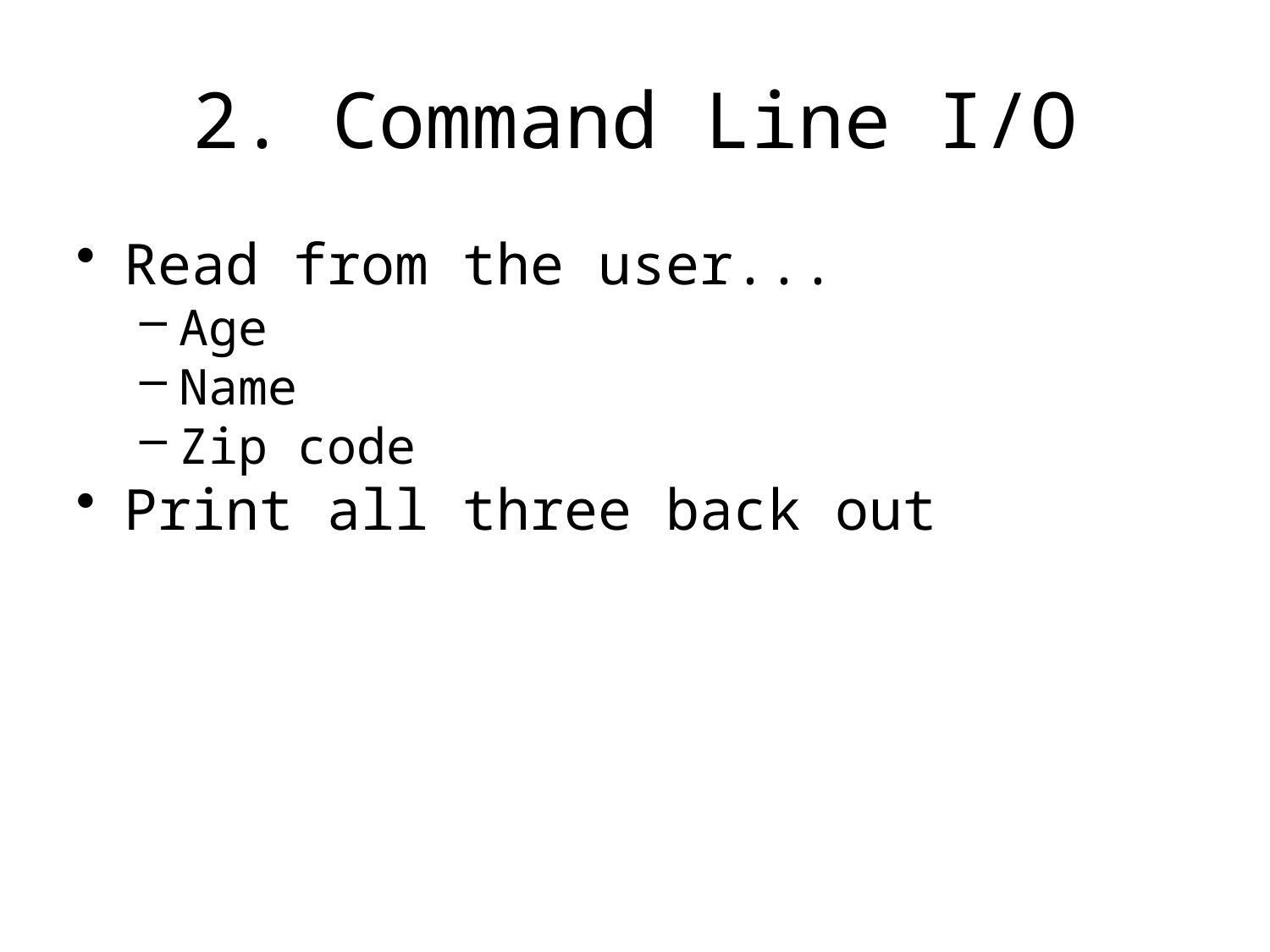

# 2. Command Line I/O
Read from the user...
Age
Name
Zip code
Print all three back out